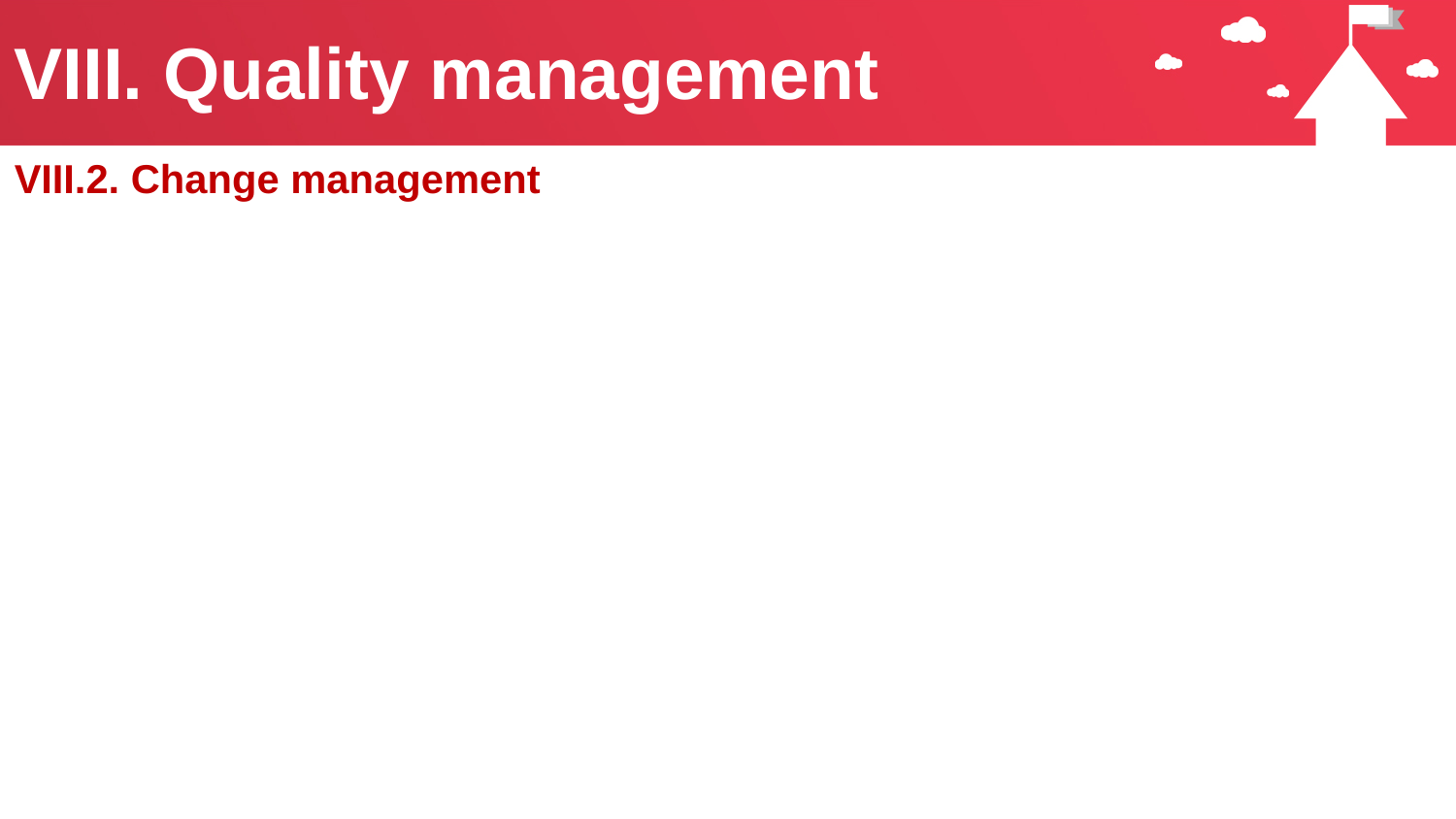

# VIII. Quality management
VIII.2. Change management